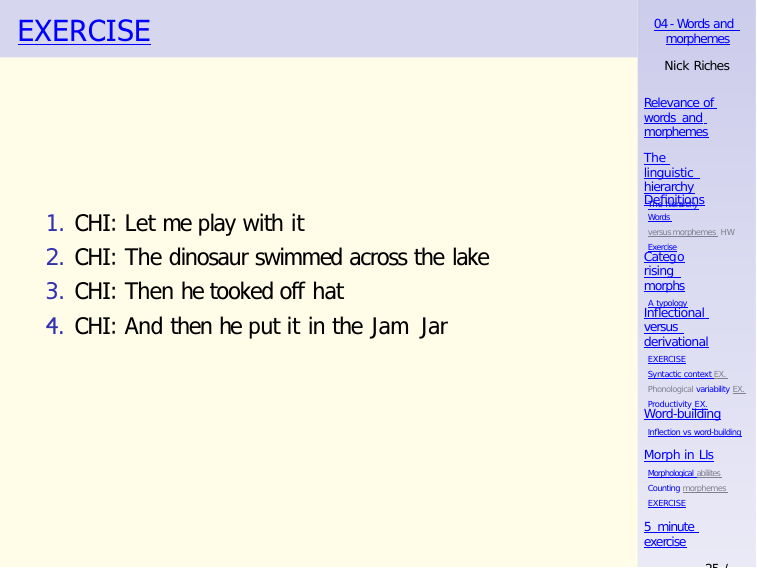

# EXERCISE
04 - Words and  morphemes
Nick Riches

Relevance of words  and morphemes

The linguistic  hierarchy
The hierarchy
Definitions
Words versus morphemes  HW Exercise
CHI: Let me play with it
CHI: The dinosaur swimmed across the lake
CHI: Then he tooked off hat
CHI: And then he put it in the Jam Jar
Categorising  morphs
A typology
Inflectional versus  derivational
EXERCISE
Syntactic context EX.  Phonological variability EX.  Productivity EX.
Word-building
Inflection vs word-building

Morph in LIs
Morphological abiliites  Counting morphemes  EXERCISE

5  minute exercise

25 / 27